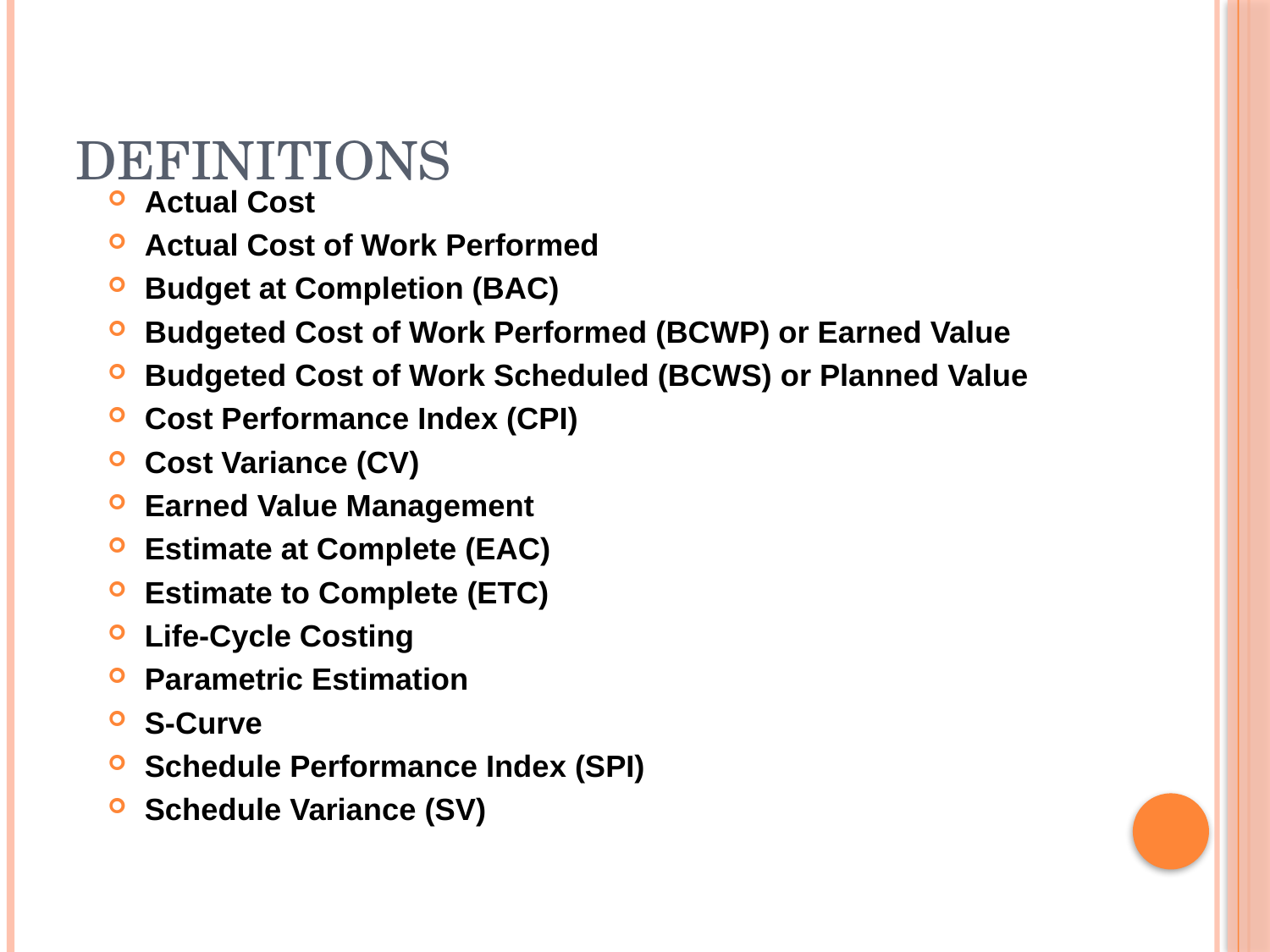

# Definitions
Actual Cost
Actual Cost of Work Performed
Budget at Completion (BAC)
Budgeted Cost of Work Performed (BCWP) or Earned Value
Budgeted Cost of Work Scheduled (BCWS) or Planned Value
Cost Performance Index (CPI)
Cost Variance (CV)
Earned Value Management
Estimate at Complete (EAC)
Estimate to Complete (ETC)
Life-Cycle Costing
Parametric Estimation
S-Curve
Schedule Performance Index (SPI)
Schedule Variance (SV)